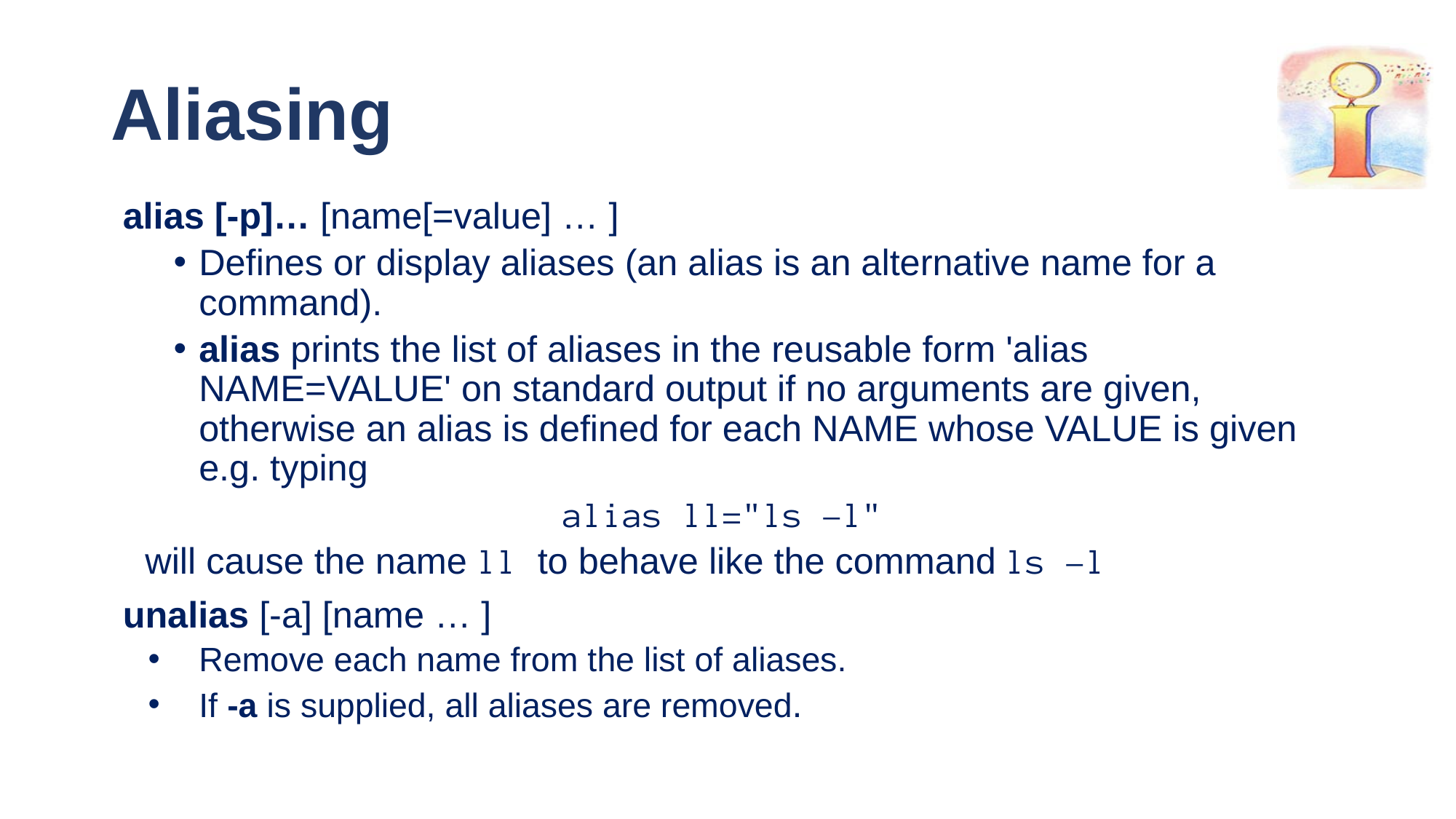

# Aliasing
alias [-p]… [name[=value] … ]
Defines or display aliases (an alias is an alternative name for a command).
alias prints the list of aliases in the reusable form 'alias NAME=VALUE' on standard output if no arguments are given, otherwise an alias is defined for each NAME whose VALUE is given e.g. typing
alias ll="ls –l"
will cause the name ll to behave like the command ls –l
unalias [-a] [name … ]
Remove each name from the list of aliases.
If -a is supplied, all aliases are removed.